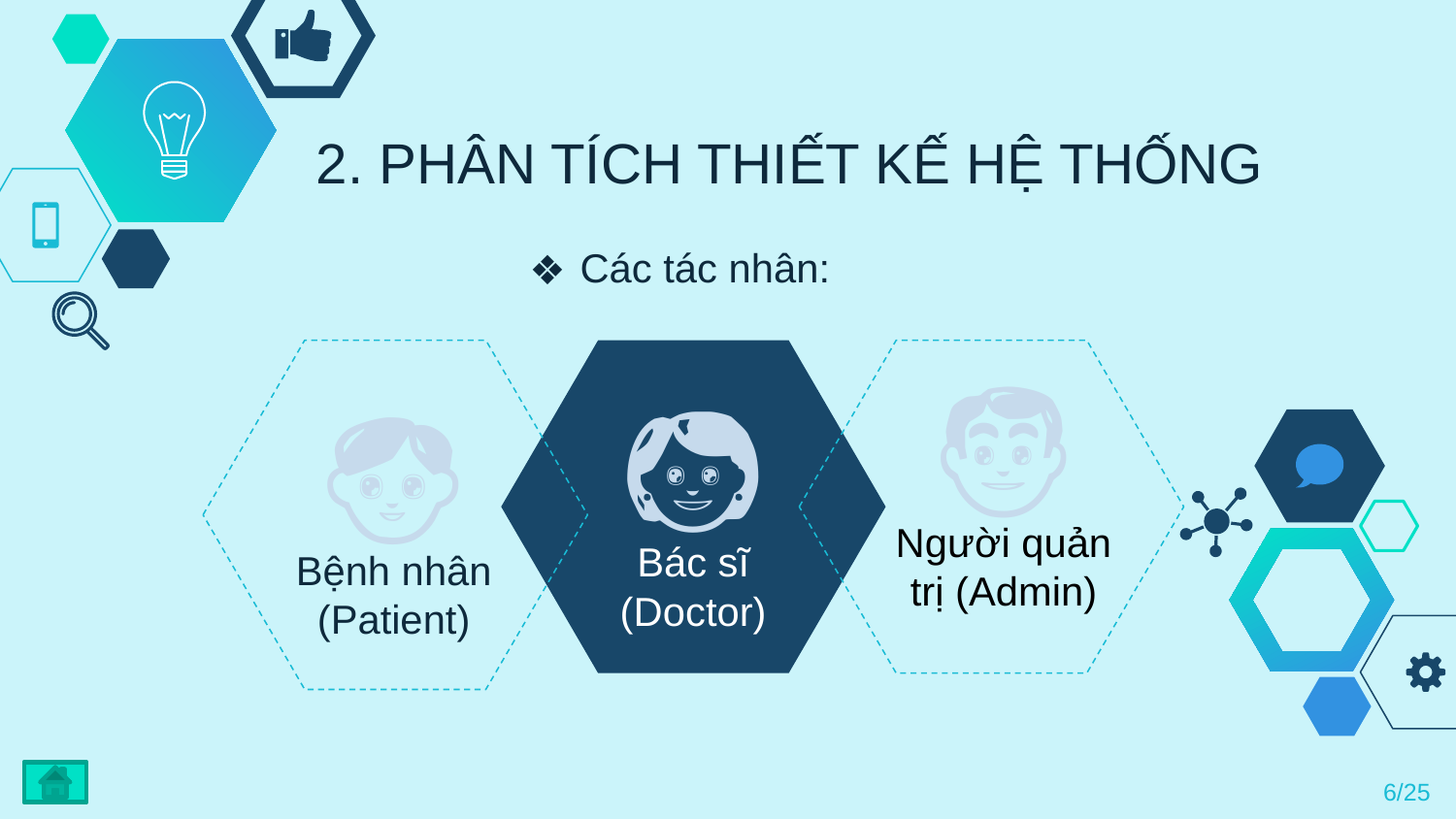

# 2. PHÂN TÍCH THIẾT KẾ HỆ THỐNG
Các tác nhân:

👨
Người quản trị (Admin)
👩
Bác sĩ (Doctor)
👦
Bệnh nhân
(Patient)
6/25